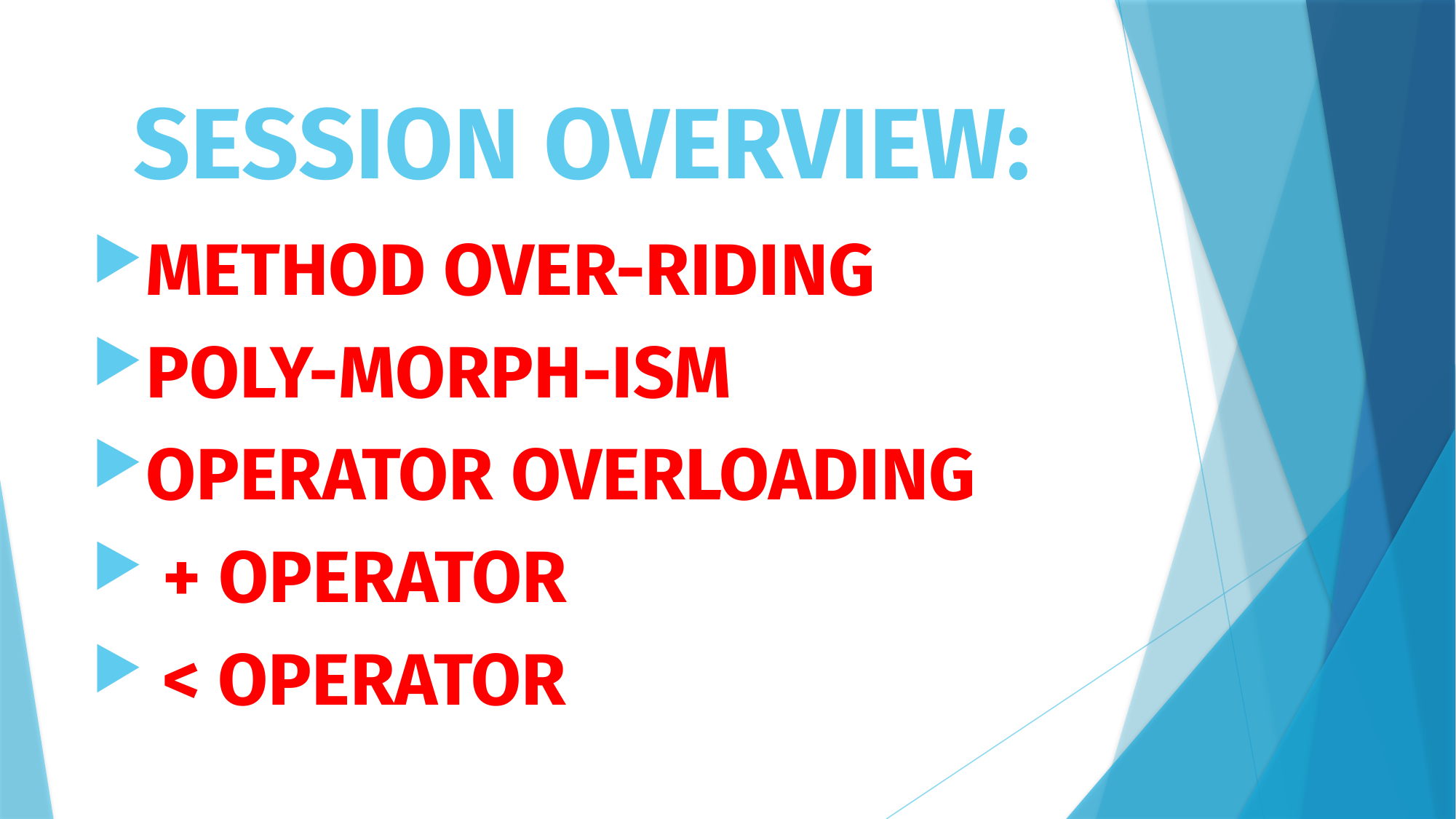

# SESSION OVERVIEW:
METHOD OVER-RIDING
POLY-MORPH-ISM
OPERATOR OVERLOADING
 + OPERATOR
 < OPERATOR